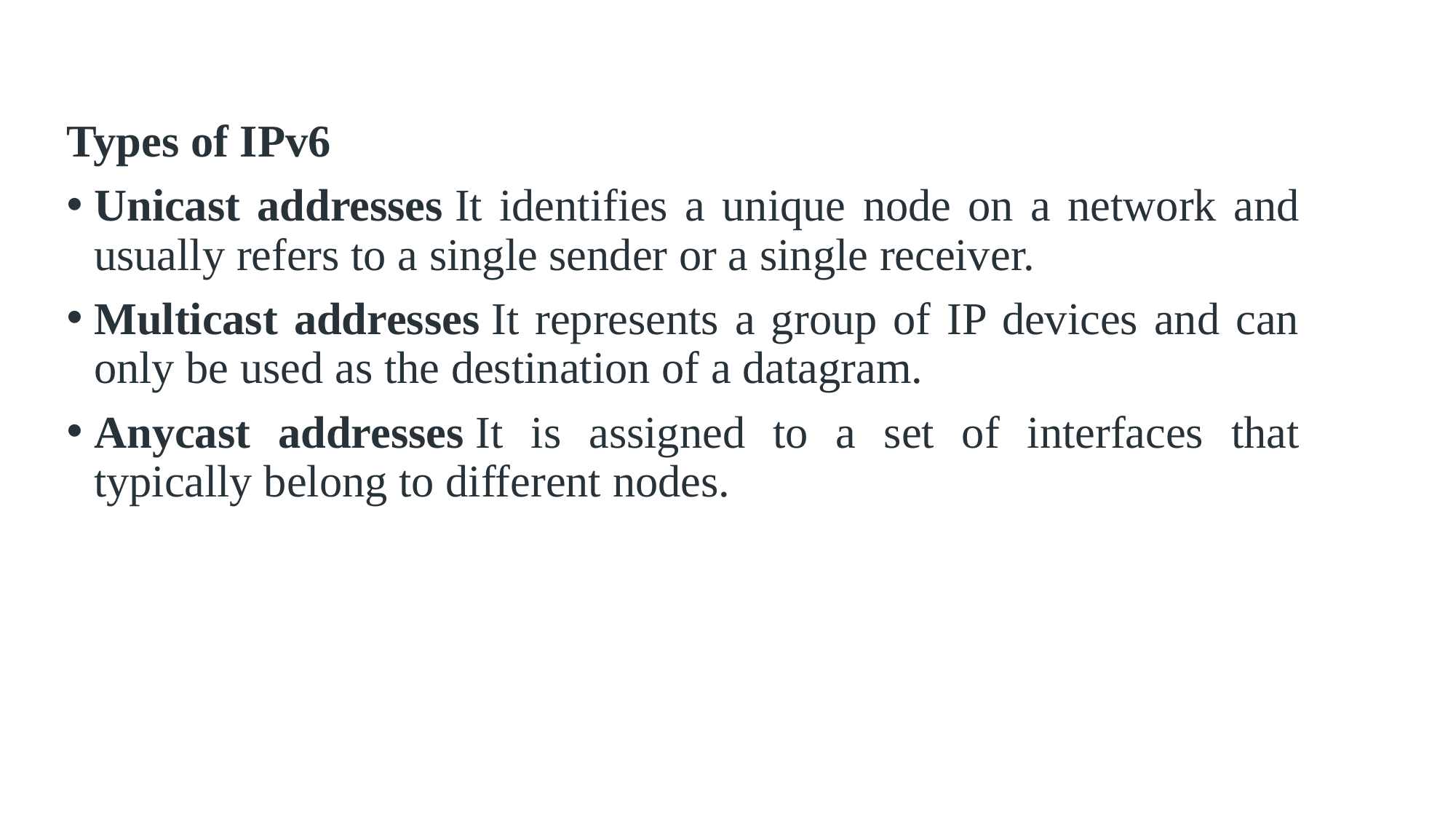

Types of IPv6
Unicast addresses It identifies a unique node on a network and usually refers to a single sender or a single receiver.
Multicast addresses It represents a group of IP devices and can only be used as the destination of a datagram.
Anycast addresses It is assigned to a set of interfaces that typically belong to different nodes.